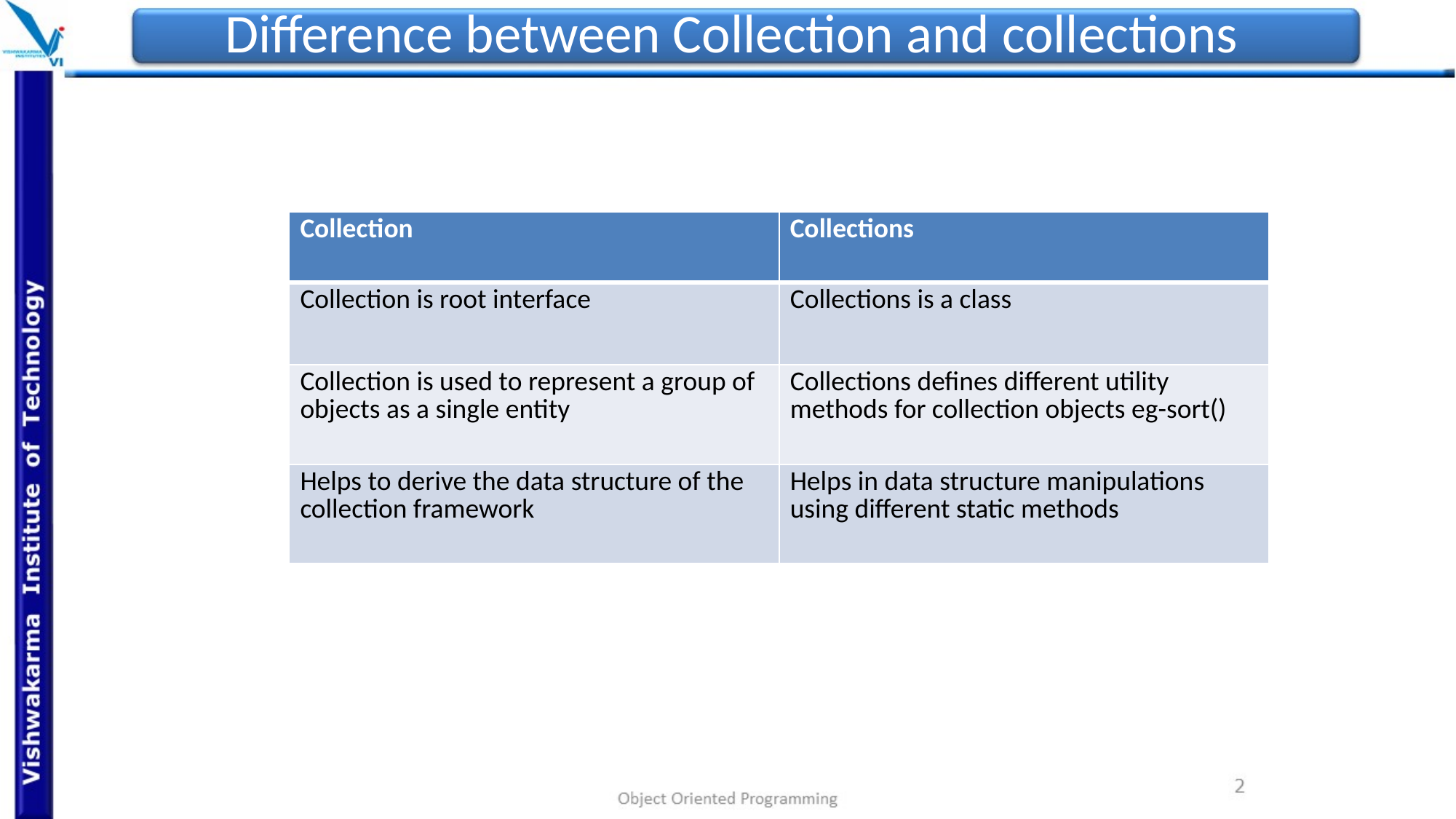

# Difference between Collection and collections
| Collection | Collections |
| --- | --- |
| Collection is root interface | Collections is a class |
| Collection is used to represent a group of objects as a single entity | Collections defines different utility methods for collection objects eg-sort() |
| Helps to derive the data structure of the collection framework | Helps in data structure manipulations using different static methods |